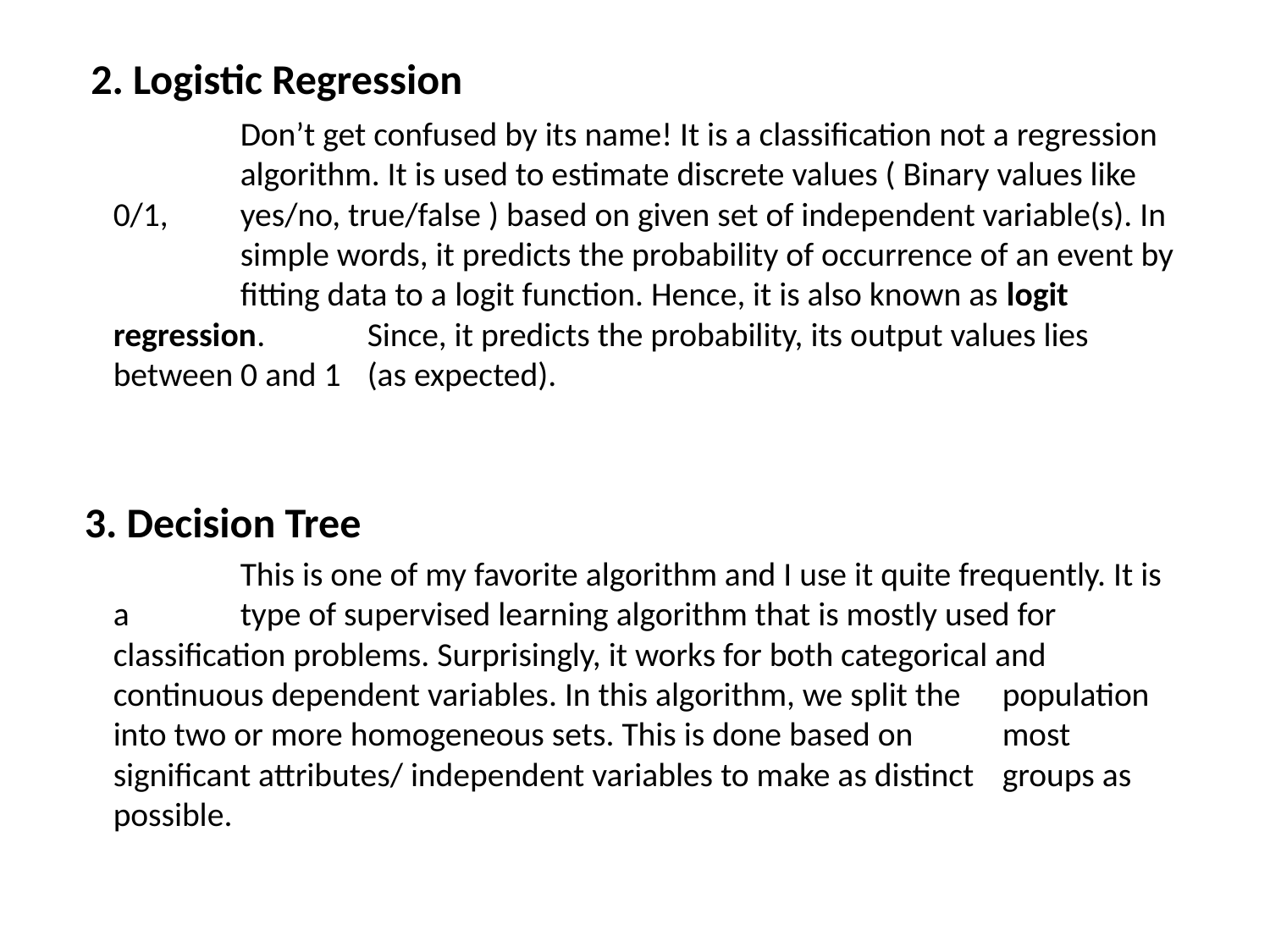

2. Logistic Regression
		Don’t get confused by its name! It is a classification not a regression 	algorithm. It is used to estimate discrete values ( Binary values like 0/1, 	yes/no, true/false ) based on given set of independent variable(s). In 	simple words, it predicts the probability of occurrence of an event by 	fitting data to a logit function. Hence, it is also known as logit regression. 	Since, it predicts the probability, its output values lies between 0 and 1 	(as expected).

  3. Decision Tree
		This is one of my favorite algorithm and I use it quite frequently. It is a 	type of supervised learning algorithm that is mostly used for 	classification problems. Surprisingly, it works for both categorical and 	continuous dependent variables. In this algorithm, we split the 	population into two or more homogeneous sets. This is done based on 	most significant attributes/ independent variables to make as distinct 	groups as possible.